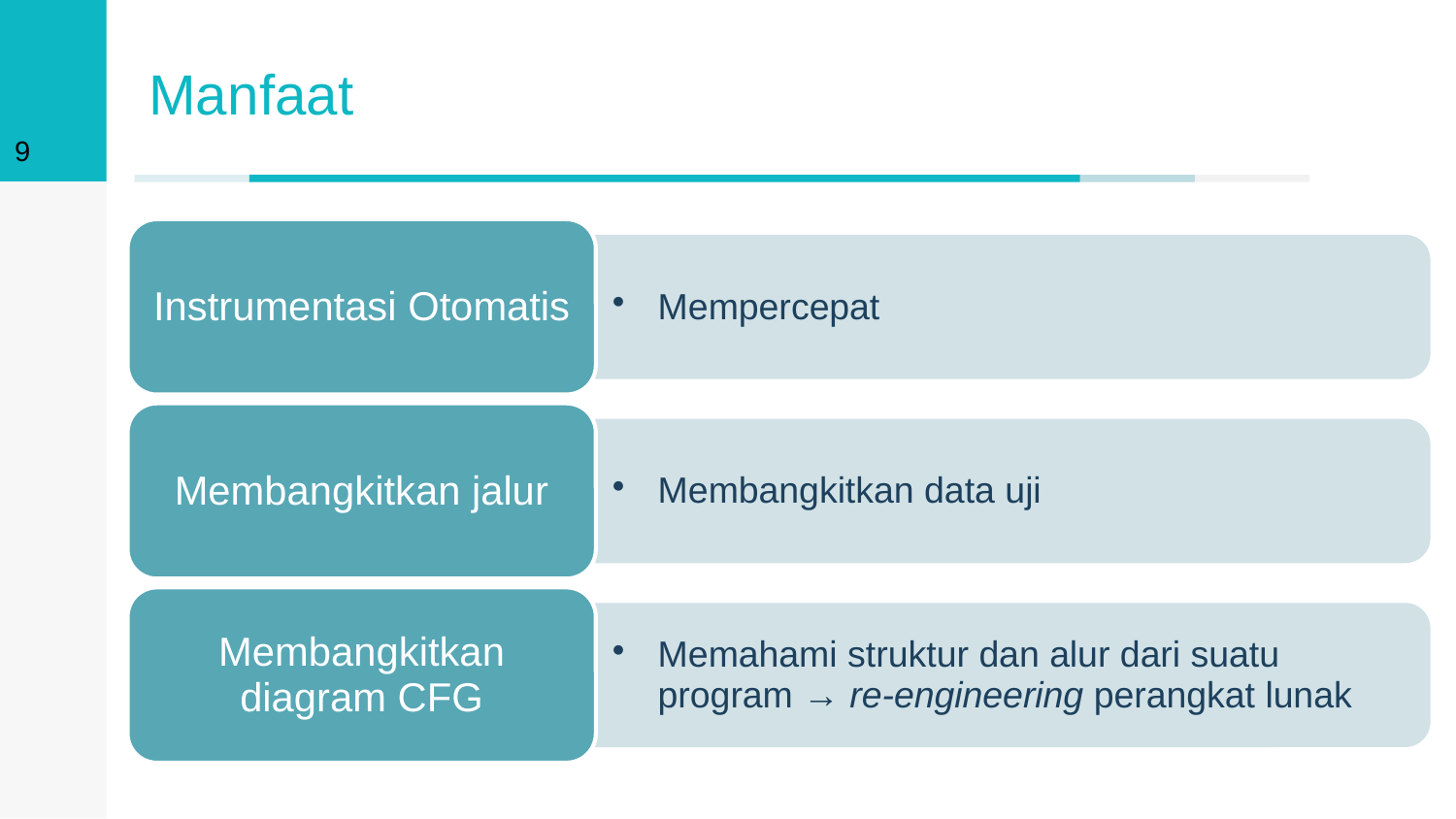

9
# Manfaat
Instrumentasi Otomatis
Membangkitkan jalur
Membangkitkan diagram CFG
Mempercepat
Membangkitkan data uji
Memahami struktur dan alur dari suatu program → re-engineering perangkat lunak